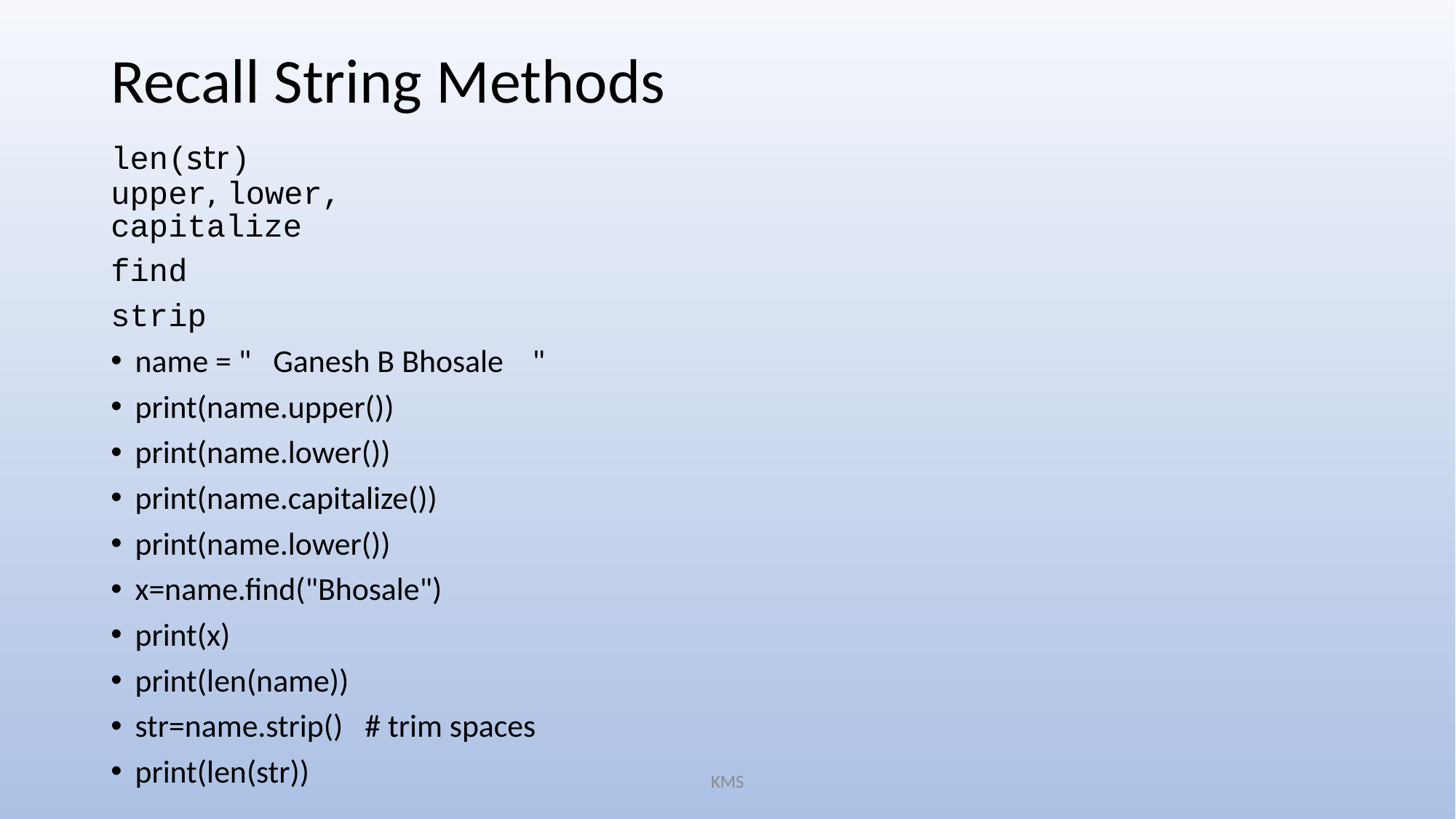

# Recall String Methods
len(str)
upper, lower,
capitalize
find
strip
name = "   Ganesh B Bhosale    "
print(name.upper())
print(name.lower())
print(name.capitalize())
print(name.lower())
x=name.find("Bhosale")
print(x)
print(len(name))
str=name.strip()   # trim spaces
print(len(str))
KMS